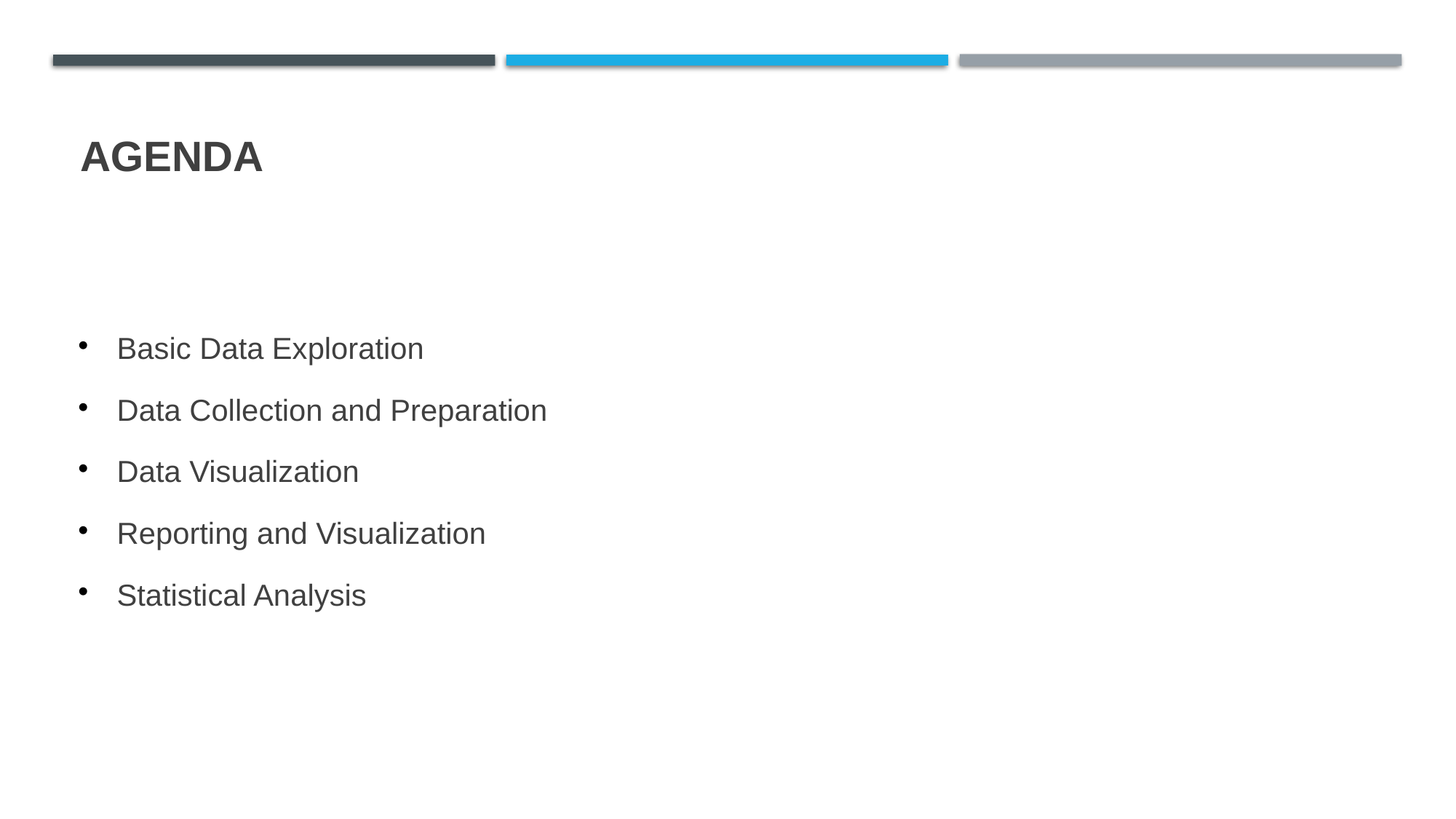

# AGENDA
Basic Data Exploration
Data Collection and Preparation
Data Visualization
Reporting and Visualization
Statistical Analysis